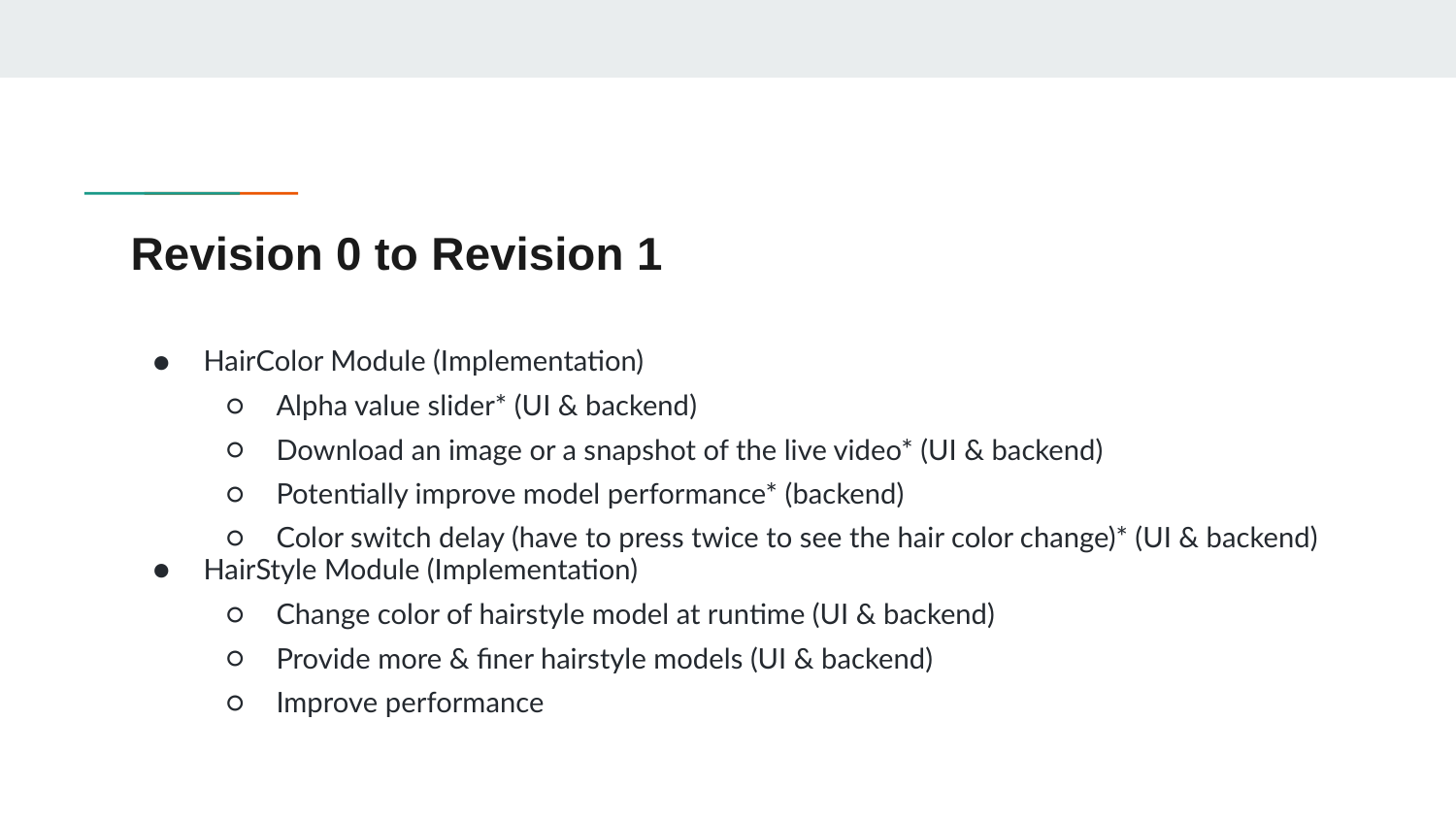

# Revision 0 to Revision 1
HairColor Module (Implementation)
Alpha value slider* (UI & backend)
Download an image or a snapshot of the live video* (UI & backend)
Potentially improve model performance* (backend)
Color switch delay (have to press twice to see the hair color change)* (UI & backend)
HairStyle Module (Implementation)
Change color of hairstyle model at runtime (UI & backend)
Provide more & finer hairstyle models (UI & backend)
Improve performance